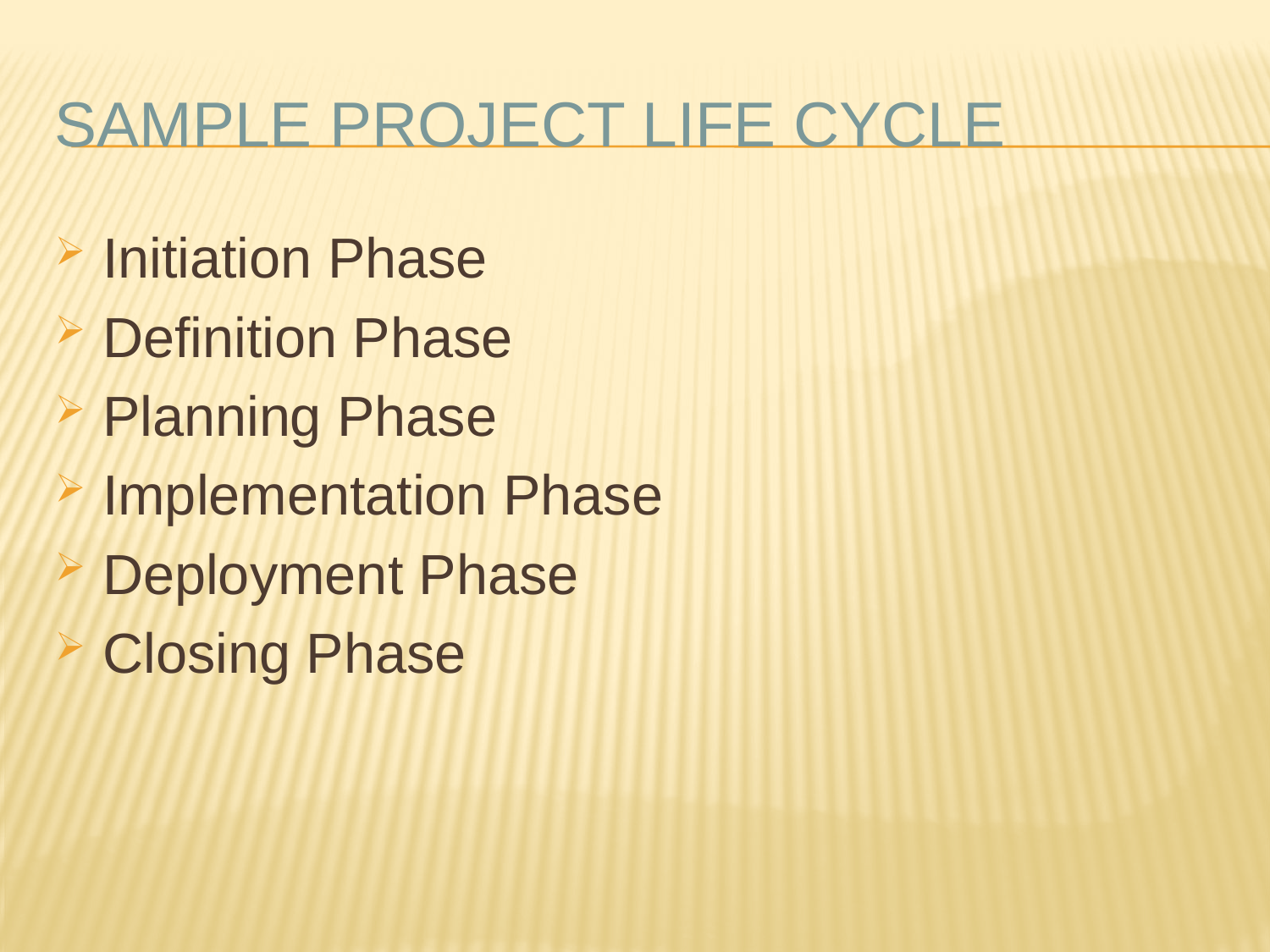

# Sample Project Life Cycle
Initiation Phase
Definition Phase
Planning Phase
Implementation Phase
Deployment Phase
Closing Phase